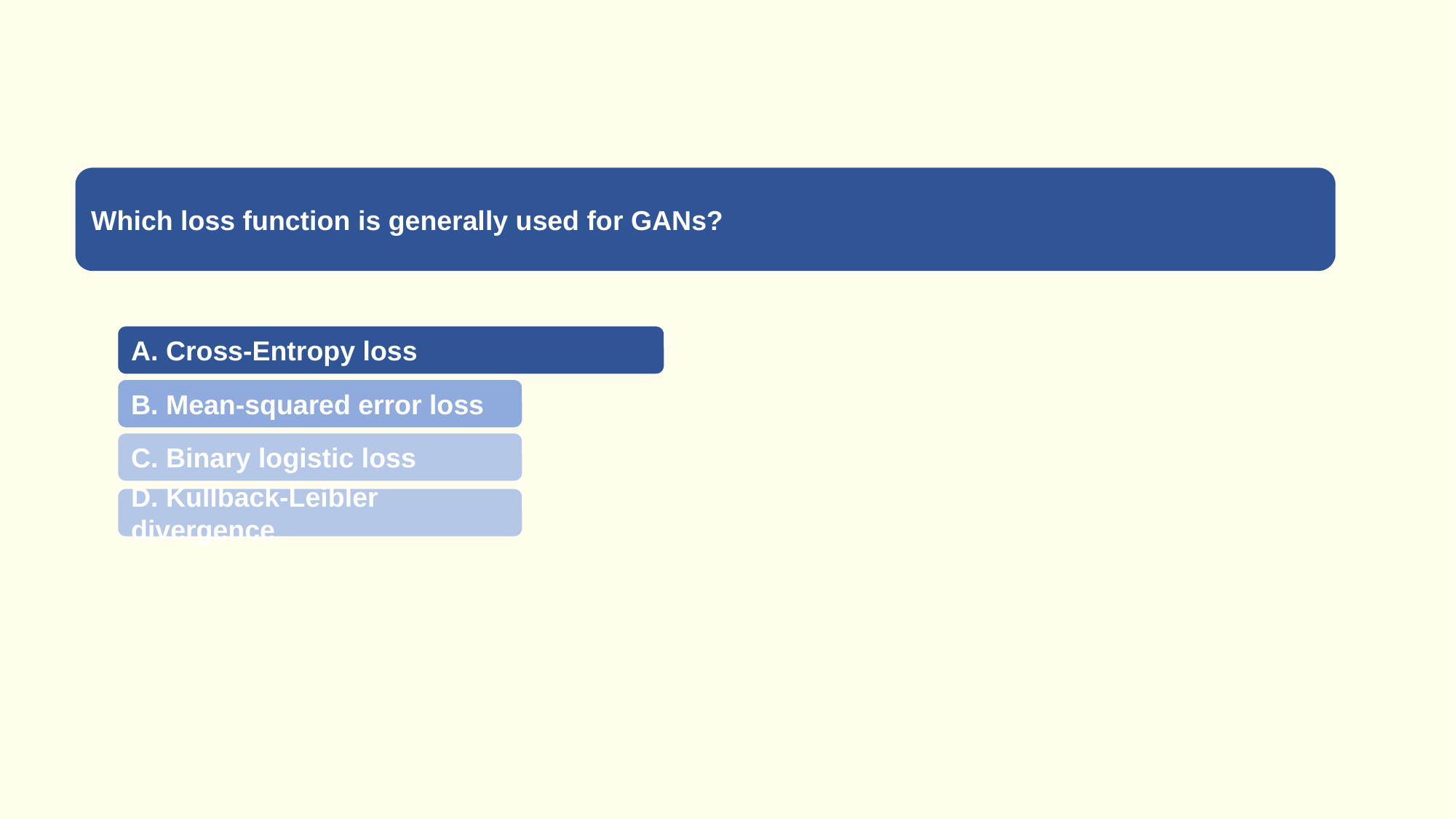

Which loss function is generally used for GANs?
A. Cross-Entropy loss
B. Mean-squared error loss
C. Binary logistic loss
D. Kullback-Leibler divergence